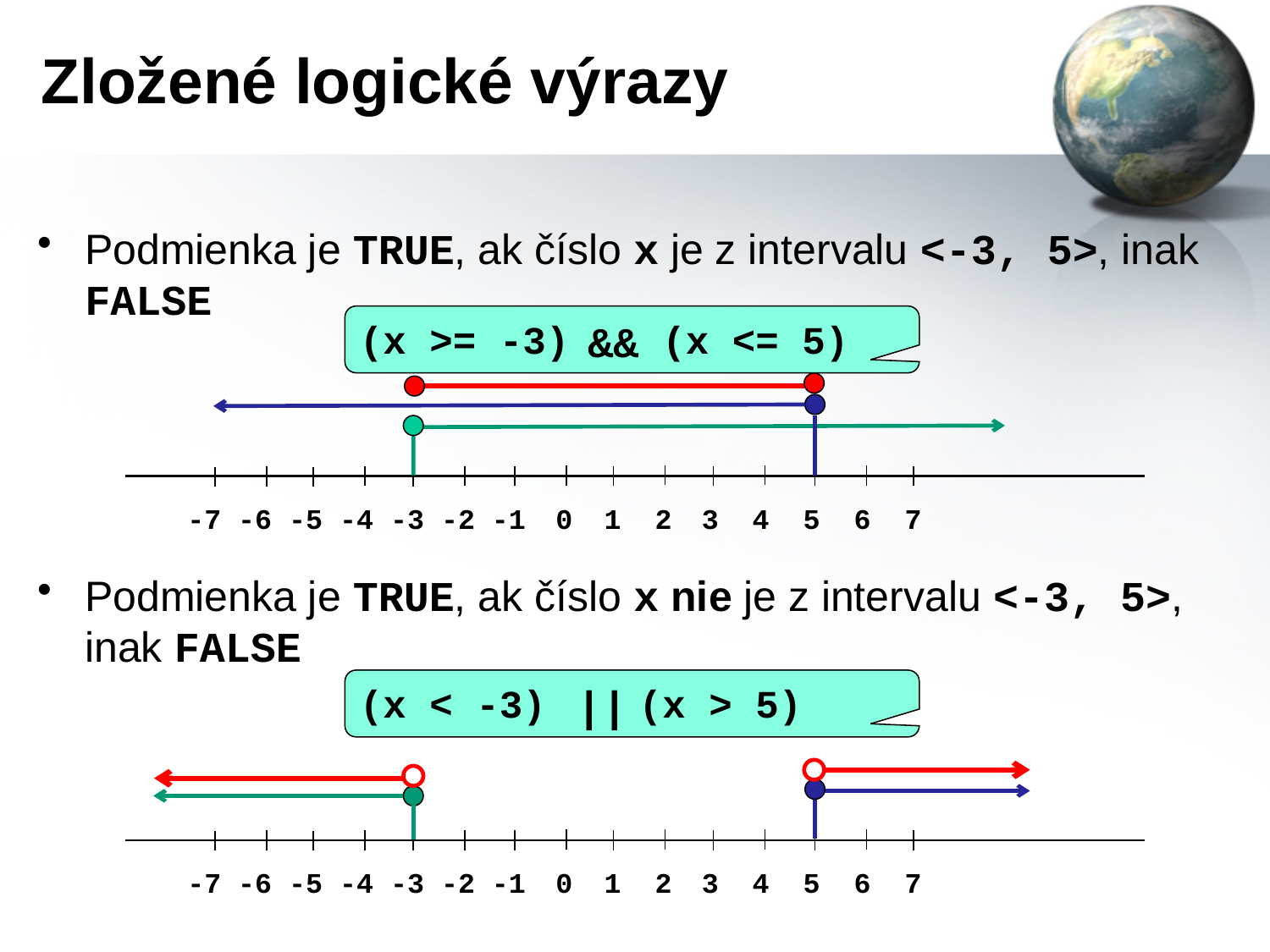

# Zložené logické výrazy
Podmienka je TRUE, ak číslo x je z intervalu <-3, 5>, inak FALSE

Podmienka je TRUE, ak číslo x nie je z intervalu <-3, 5>, inak FALSE

(x >= -3)    (x <= 5)

&&

-7 -6 -5 -4 -3 -2 -1  0  1  2  3  4  5  6  7
(x < -3)    (x > 5)

||

-7 -6 -5 -4 -3 -2 -1  0  1  2  3  4  5  6  7